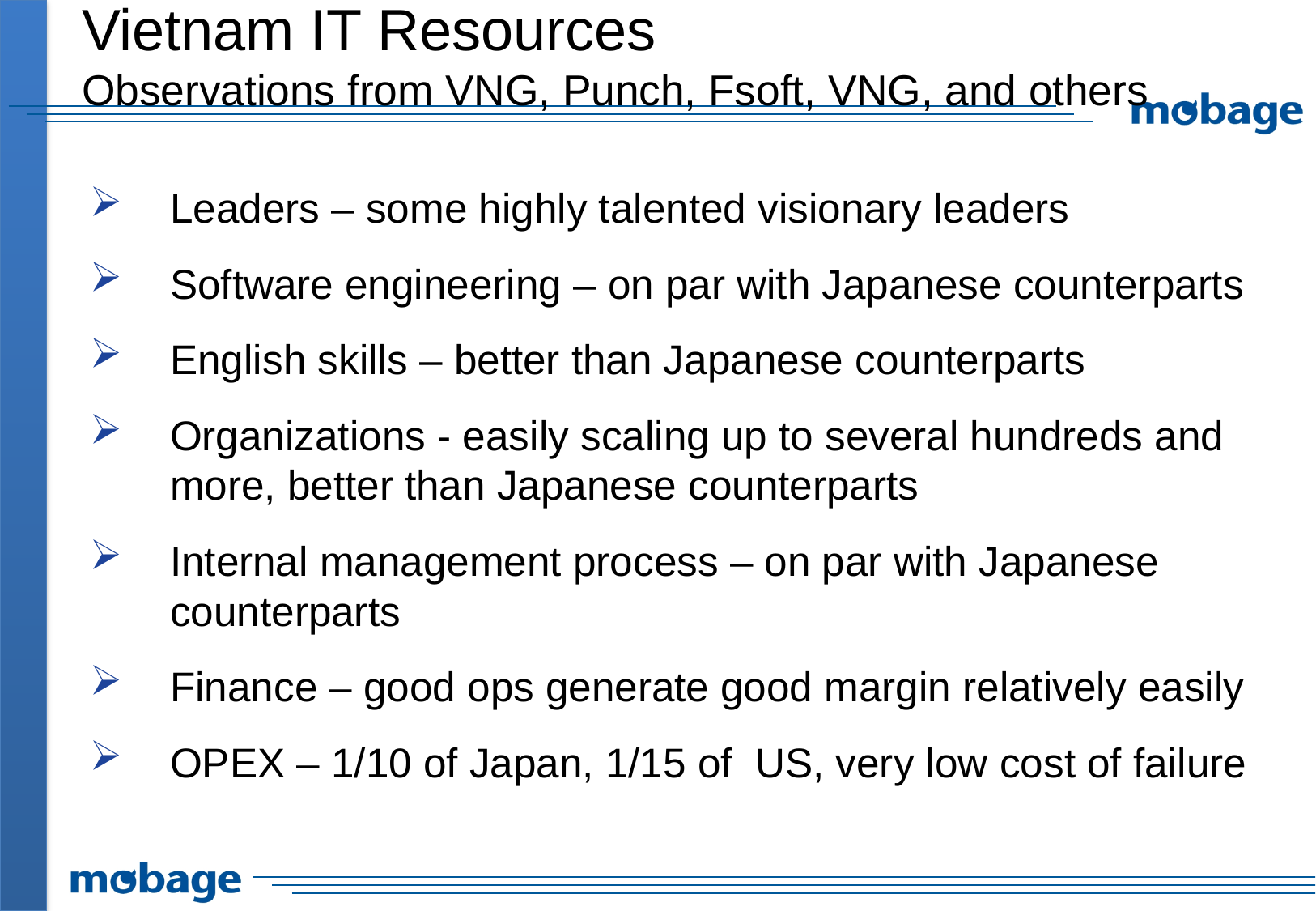

# Vietnam IT Resources Observations from VNG, Punch, Fsoft, VNG, and others
Leaders – some highly talented visionary leaders
Software engineering – on par with Japanese counterparts
English skills – better than Japanese counterparts
Organizations - easily scaling up to several hundreds and more, better than Japanese counterparts
Internal management process – on par with Japanese counterparts
Finance – good ops generate good margin relatively easily
OPEX – 1/10 of Japan, 1/15 of  US, very low cost of failure